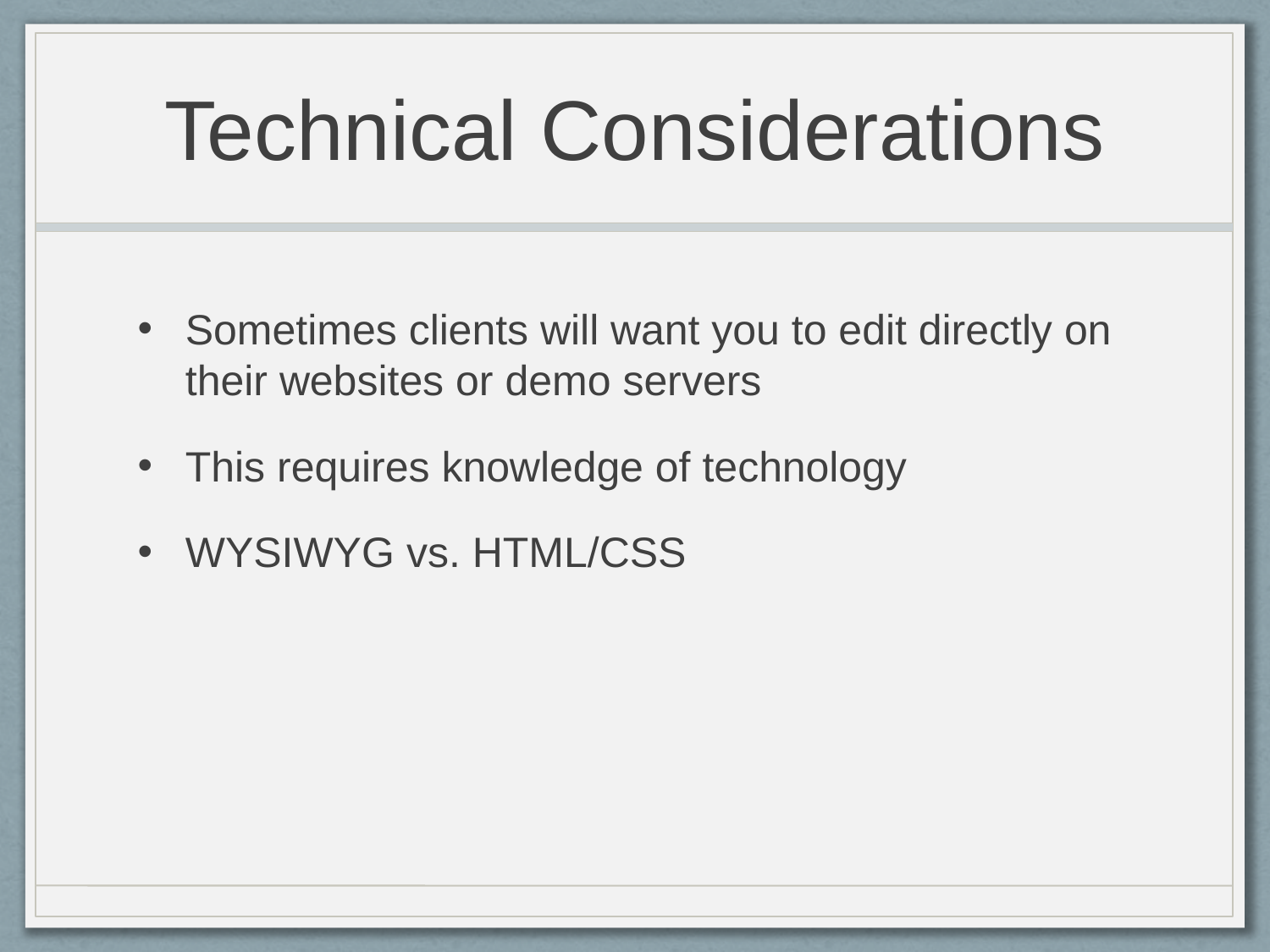

# Technical Considerations
Sometimes clients will want you to edit directly on their websites or demo servers
This requires knowledge of technology
WYSIWYG vs. HTML/CSS